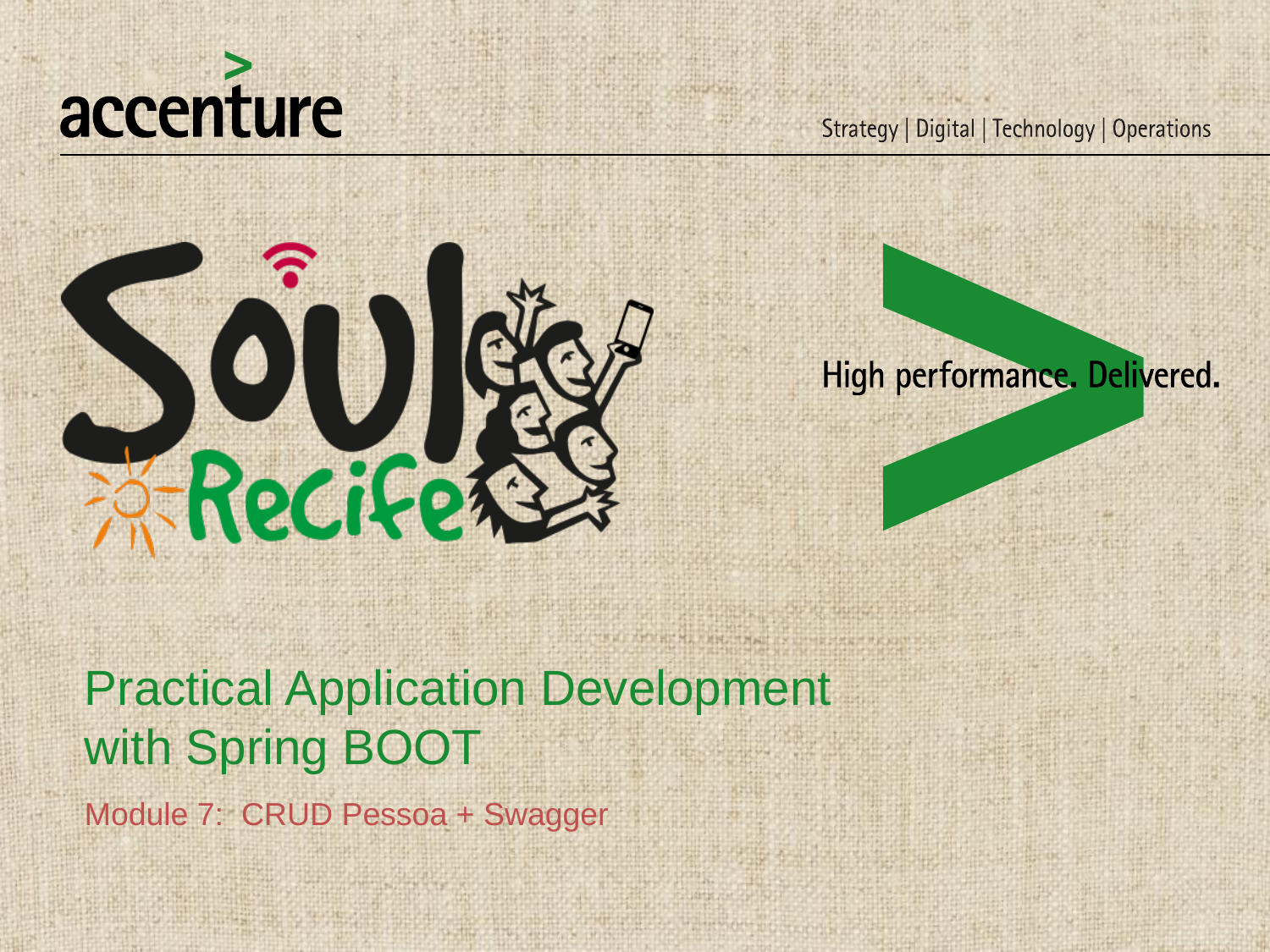

# Practical Application Development with Spring BOOT
Module 7:  CRUD Pessoa + Swagger